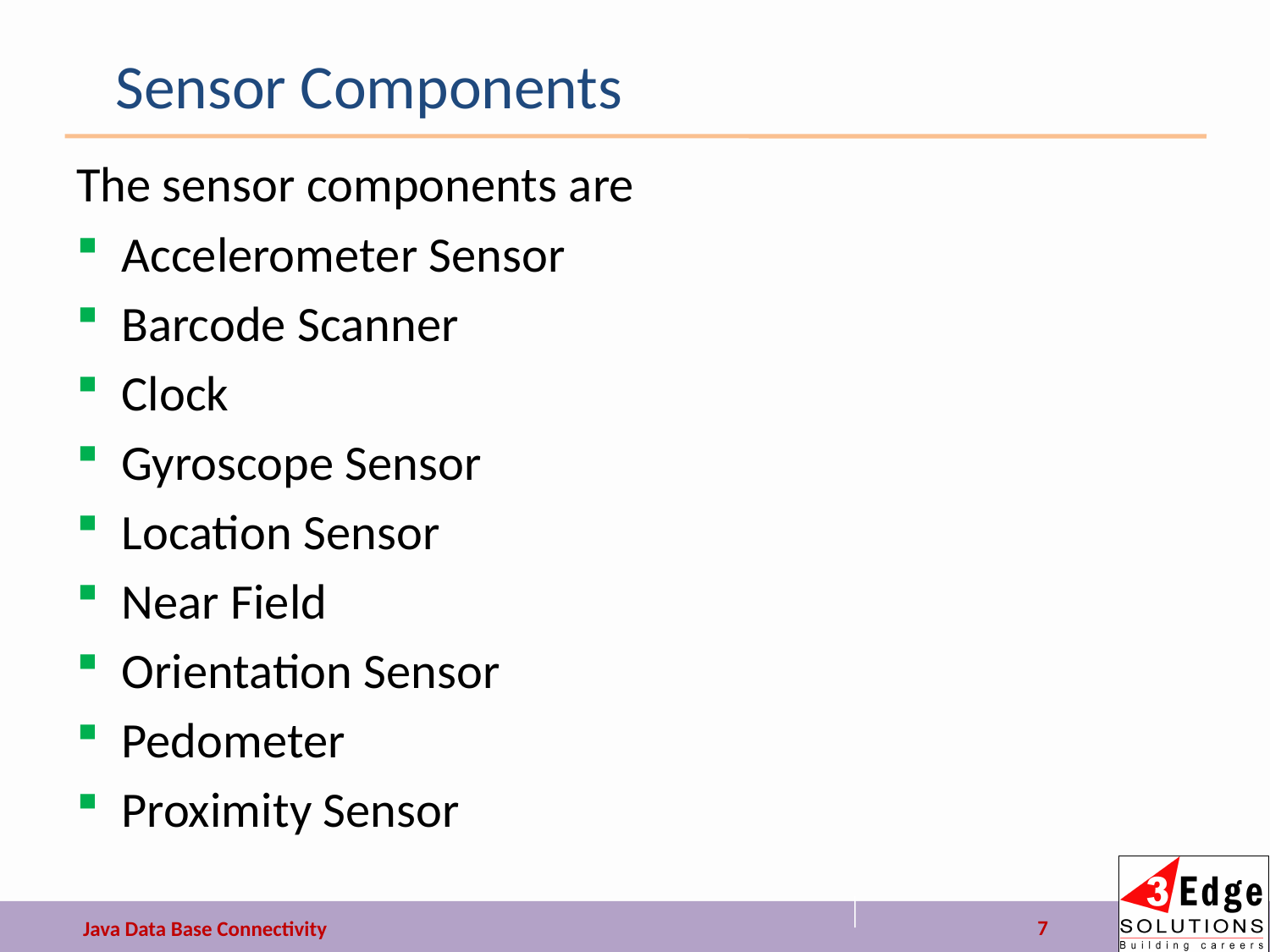

# Sensor Components
The sensor components are
Accelerometer Sensor
Barcode Scanner
Clock
Gyroscope Sensor
Location Sensor
Near Field
Orientation Sensor
Pedometer
Proximity Sensor
7
Java Data Base Connectivity